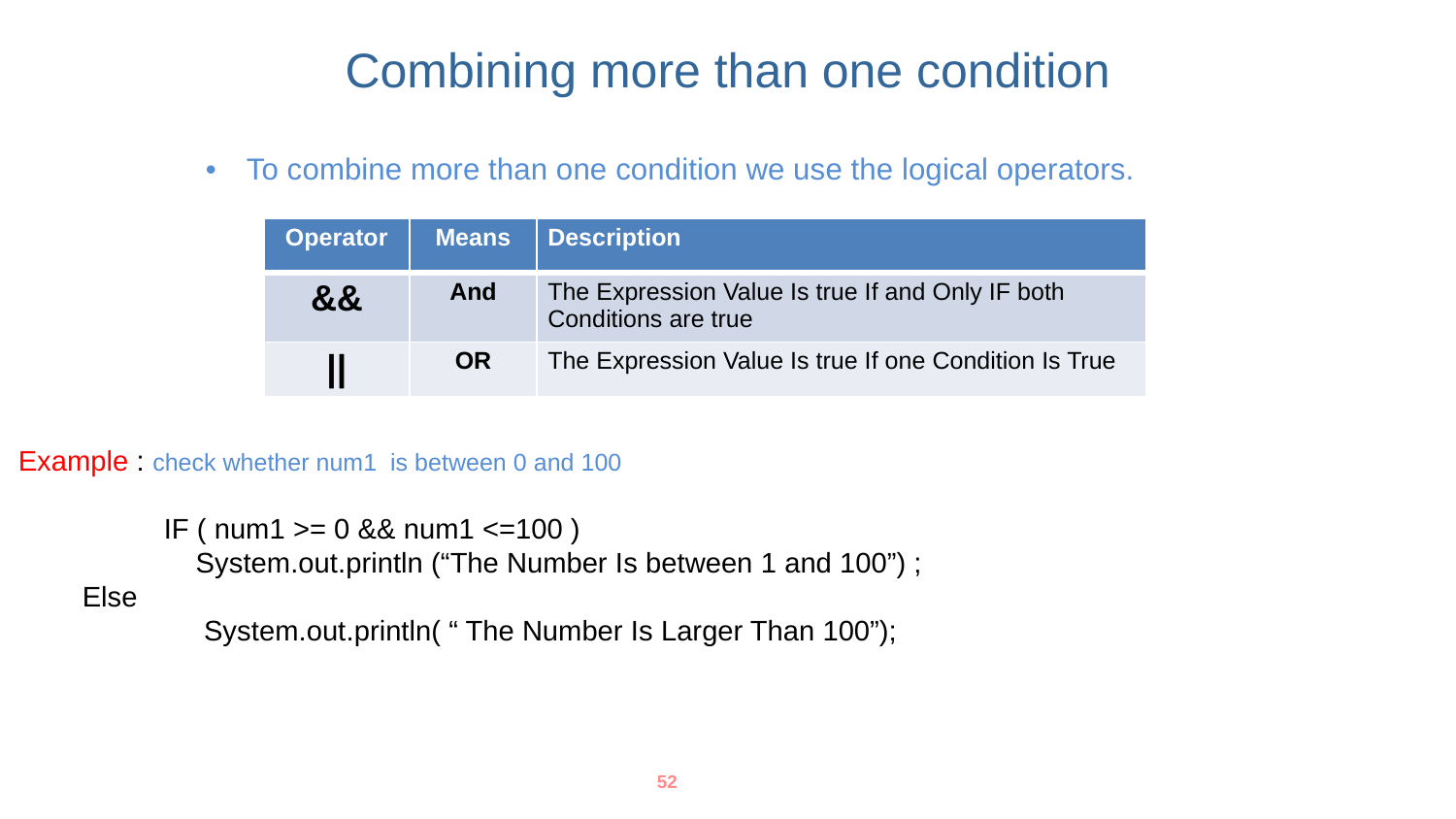

# Combining more than one condition
To combine more than one condition we use the logical operators.

| Operator | Means | Description |
| --- | --- | --- |
| && | And | The Expression Value Is true If and Only IF both Conditions are true |
| || | OR | The Expression Value Is true If one Condition Is True |
Example : check whether num1  is between 0 and 100

	IF ( num1 >= 0 && num1 <=100 )
	    System.out.println (“The Number Is between 1 and 100”) ;
        Else
	     System.out.println( “ The Number Is Larger Than 100”);

52